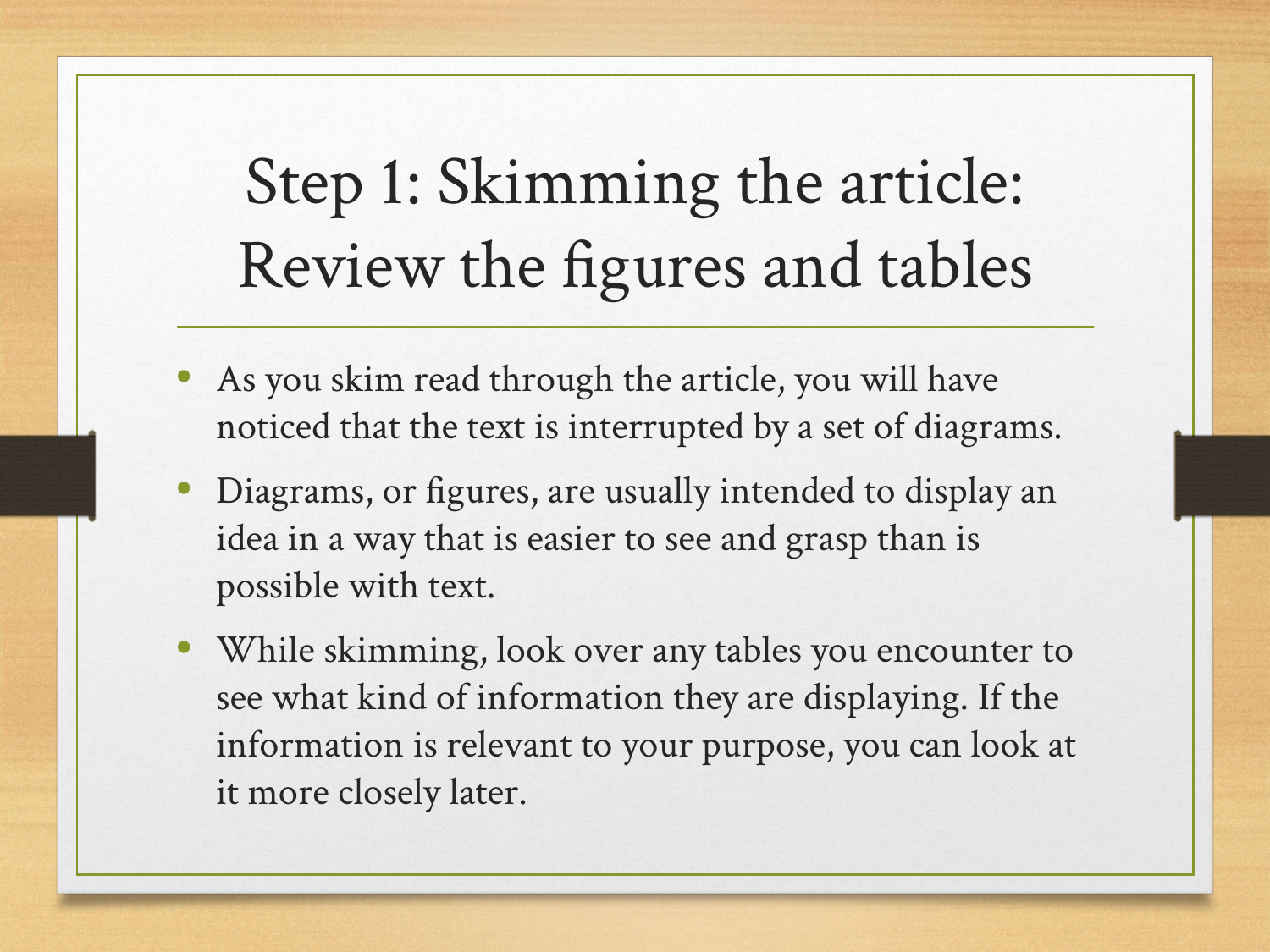

# Step 1: Skimming the article: Review the figures and tables
As you skim read through the article, you will have noticed that the text is interrupted by a set of diagrams.
Diagrams, or figures, are usually intended to display an idea in a way that is easier to see and grasp than is possible with text.
While skimming, look over any tables you encounter to see what kind of information they are displaying. If the information is relevant to your purpose, you can look at it more closely later.